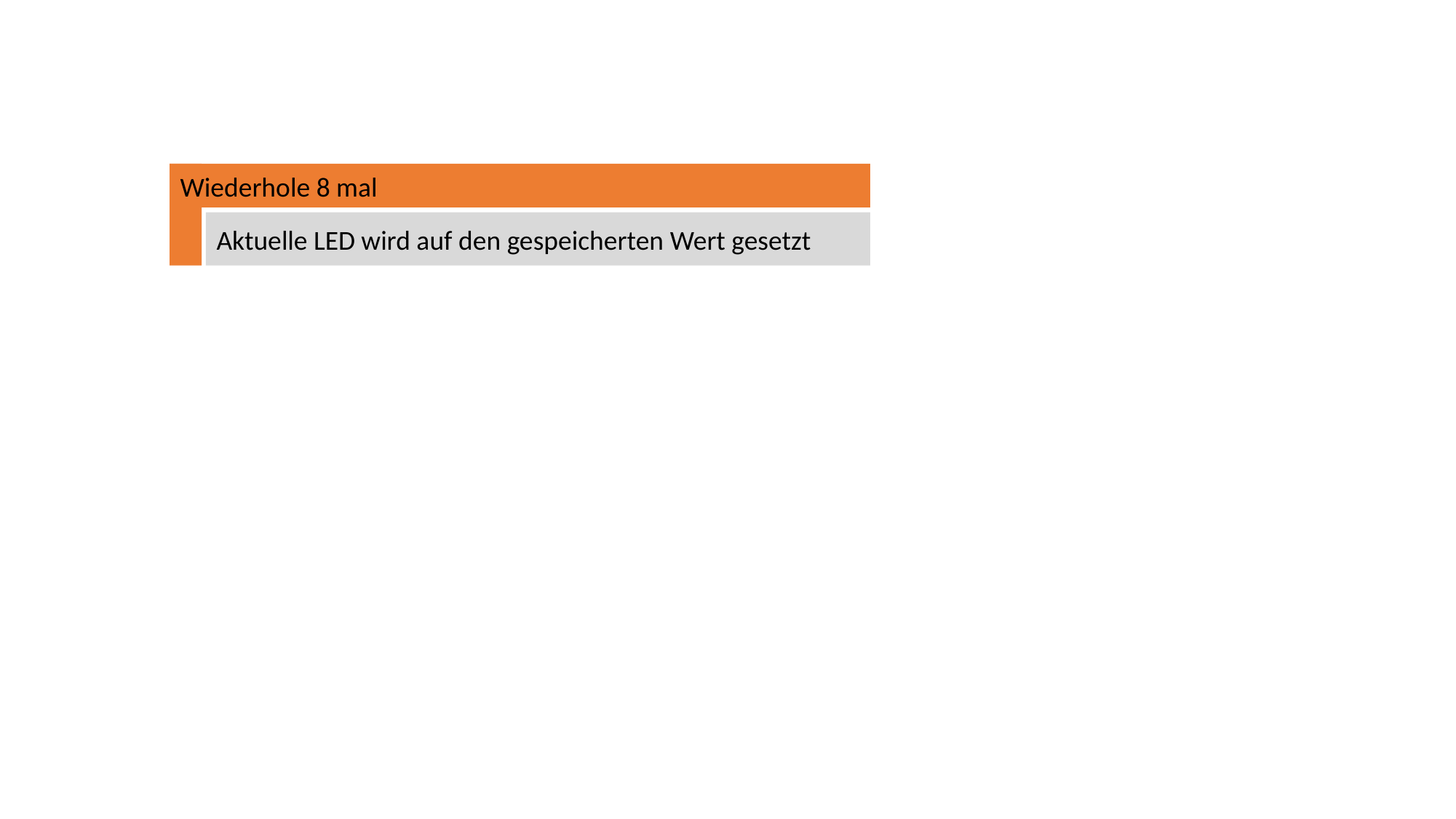

Wiederhole 8 mal

Aktuelle LED wird auf den gespeicherten Wert gesetzt